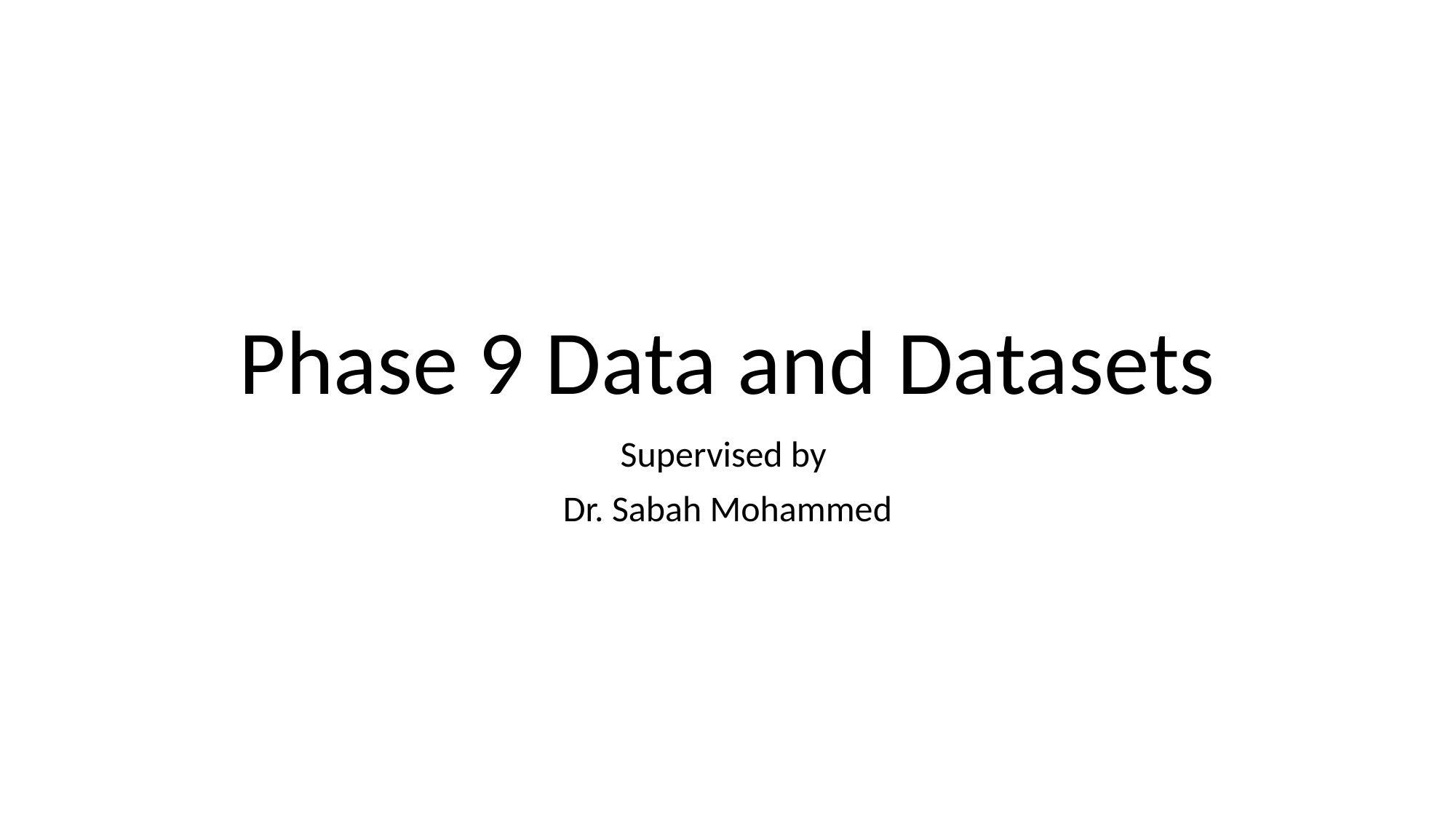

# Phase 9 Data and Datasets
Supervised by
Dr. Sabah Mohammed